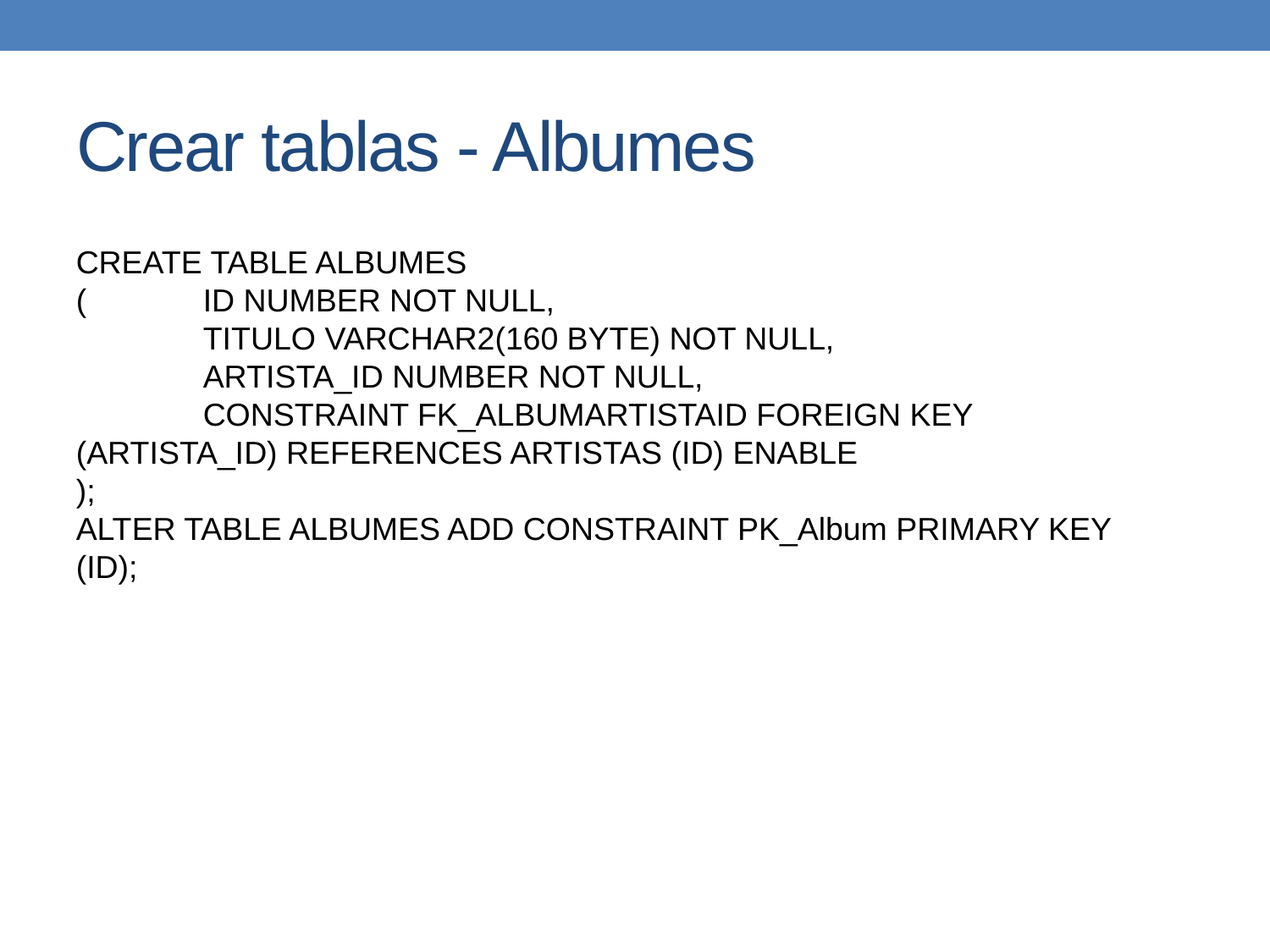

# Crear tablas - Albumes
CREATE TABLE ALBUMES
(	ID NUMBER NOT NULL,
	TITULO VARCHAR2(160 BYTE) NOT NULL,
	ARTISTA_ID NUMBER NOT NULL,
	CONSTRAINT FK_ALBUMARTISTAID FOREIGN KEY (ARTISTA_ID) REFERENCES ARTISTAS (ID) ENABLE
);
ALTER TABLE ALBUMES ADD CONSTRAINT PK_Album PRIMARY KEY (ID);